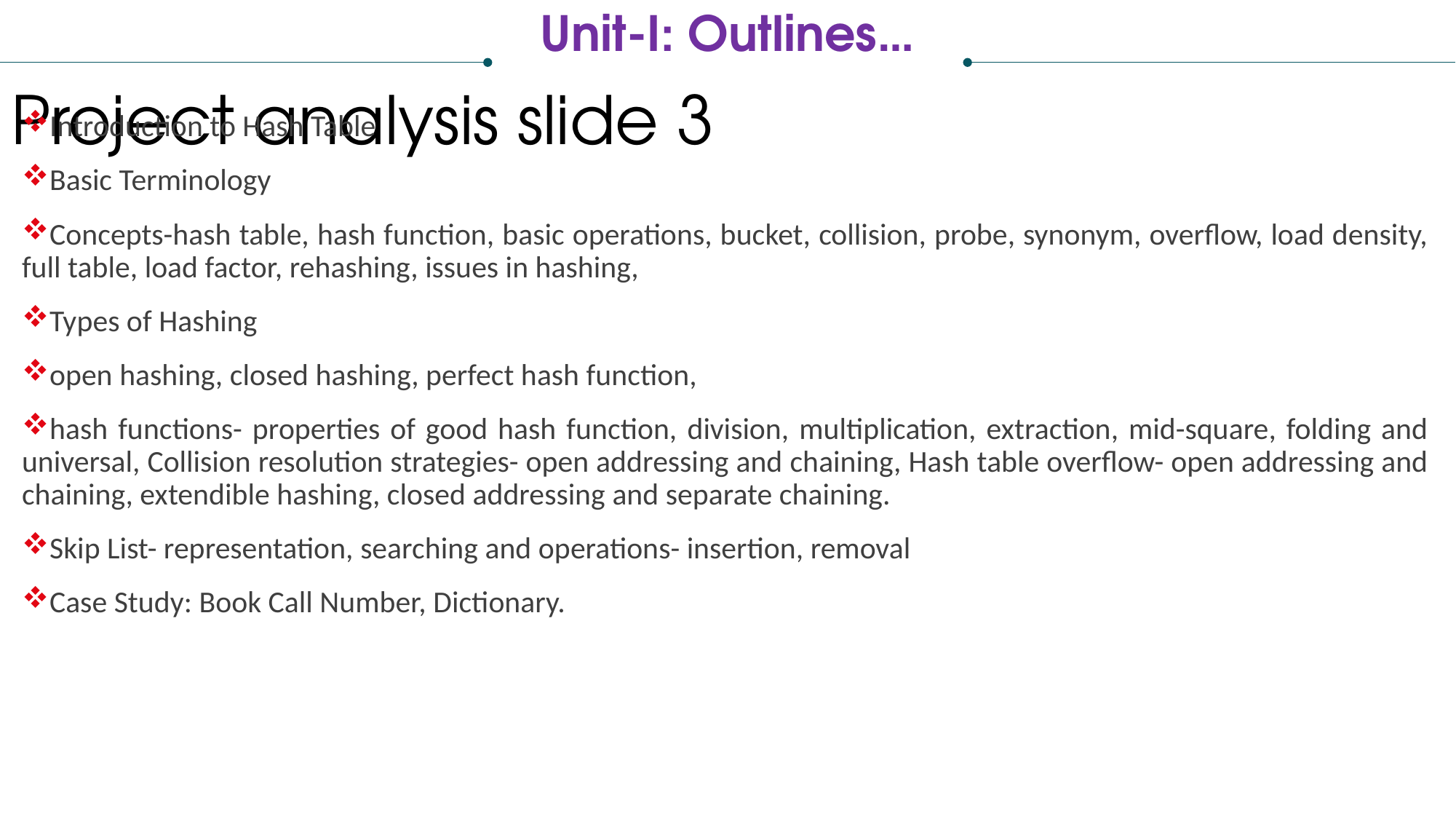

Unit-I: Outlines…
Project analysis slide 3
Introduction to Hash Table
Basic Terminology
Concepts-hash table, hash function, basic operations, bucket, collision, probe, synonym, overflow, load density, full table, load factor, rehashing, issues in hashing,
Types of Hashing
open hashing, closed hashing, perfect hash function,
hash functions- properties of good hash function, division, multiplication, extraction, mid-square, folding and universal, Collision resolution strategies- open addressing and chaining, Hash table overflow- open addressing and chaining, extendible hashing, closed addressing and separate chaining.
Skip List- representation, searching and operations- insertion, removal
Case Study: Book Call Number, Dictionary.
Case Study:
External Sort- Consequential processing and merging two lists, multiway
merging- a k way merge algorithm